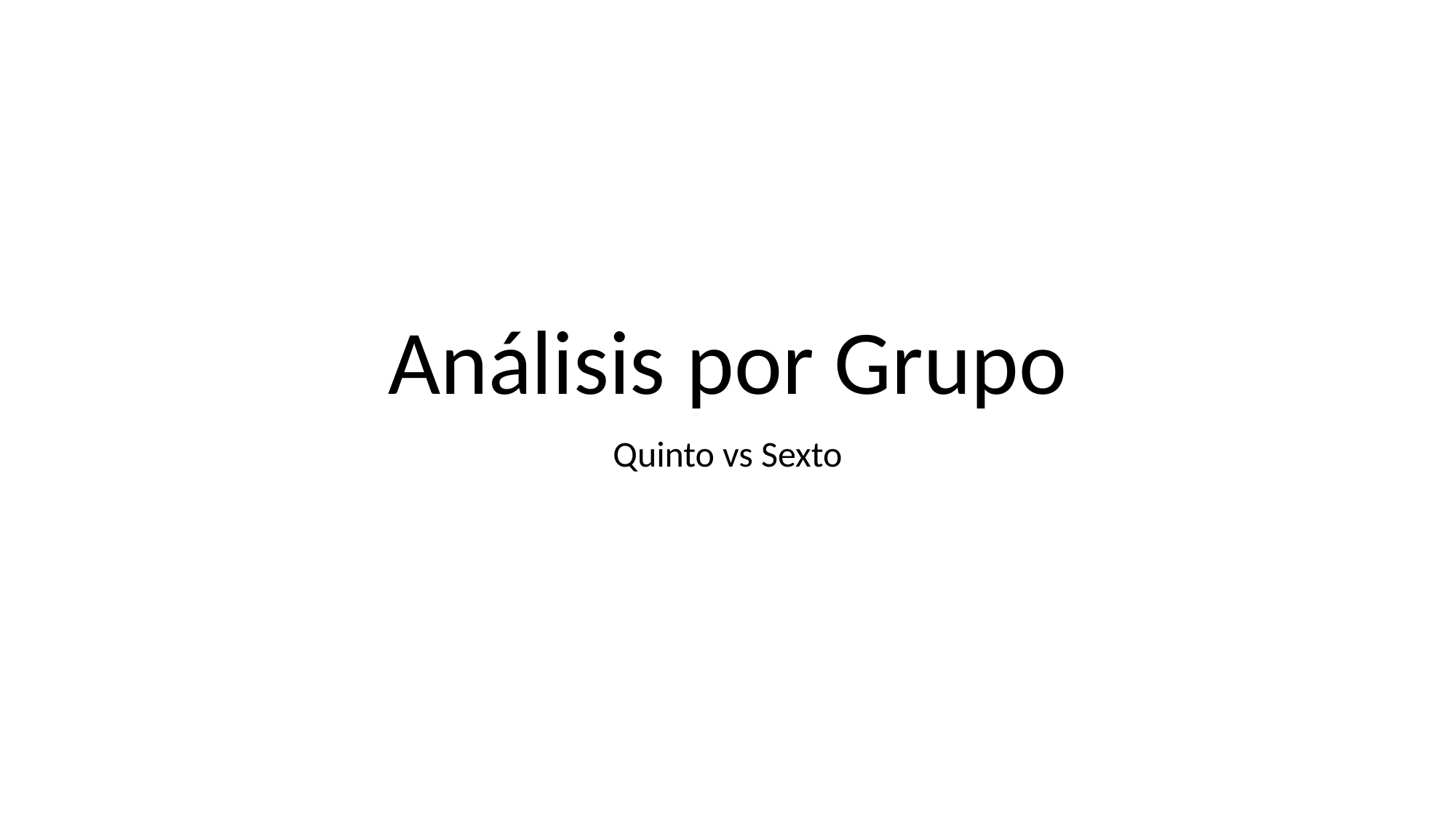

# Análisis por Grupo
Quinto vs Sexto